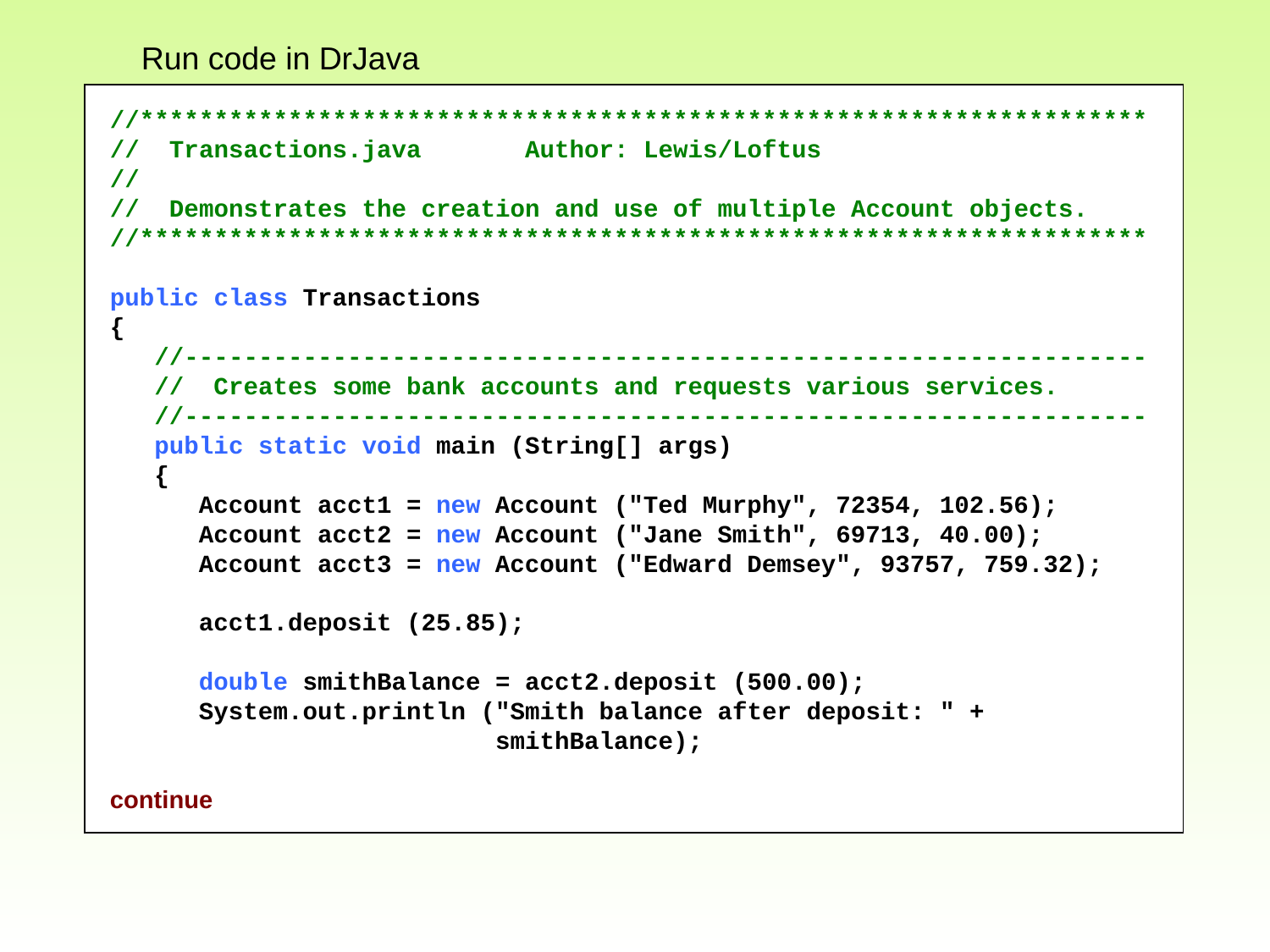

Run code in DrJava
//********************************************************************
//  Transactions.java       Author: Lewis/Loftus
//
//  Demonstrates the creation and use of multiple Account objects.
//********************************************************************

public class Transactions
{
   //-----------------------------------------------------------------
   //  Creates some bank accounts and requests various services.
   //-----------------------------------------------------------------
   public static void main (String[] args)
   {
      Account acct1 = new Account ("Ted Murphy", 72354, 102.56);
      Account acct2 = new Account ("Jane Smith", 69713, 40.00);
      Account acct3 = new Account ("Edward Demsey", 93757, 759.32);

      acct1.deposit (25.85);

      double smithBalance = acct2.deposit (500.00);
      System.out.println ("Smith balance after deposit: " +
                          smithBalance);

continue